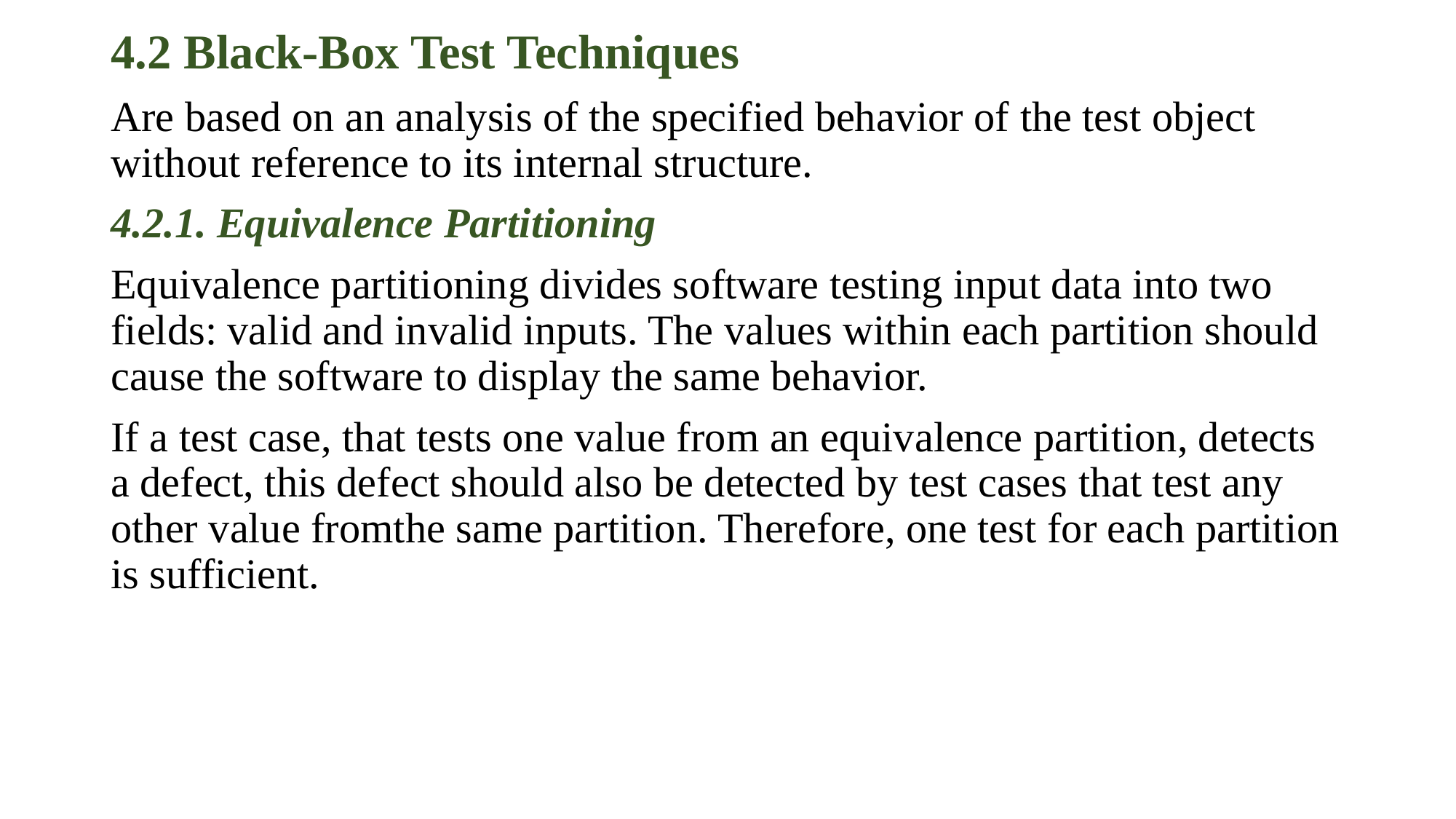

4.2 Black-Box Test Techniques
Are based on an analysis of the specified behavior of the test object without reference to its internal structure.
4.2.1. Equivalence Partitioning
Equivalence partitioning divides software testing input data into two fields: valid and invalid inputs. The values within each partition should cause the software to display the same behavior.
If a test case, that tests one value from an equivalence partition, detects a defect, this defect should also be detected by test cases that test any other value fromthe same partition. Therefore, one test for each partition is sufficient.